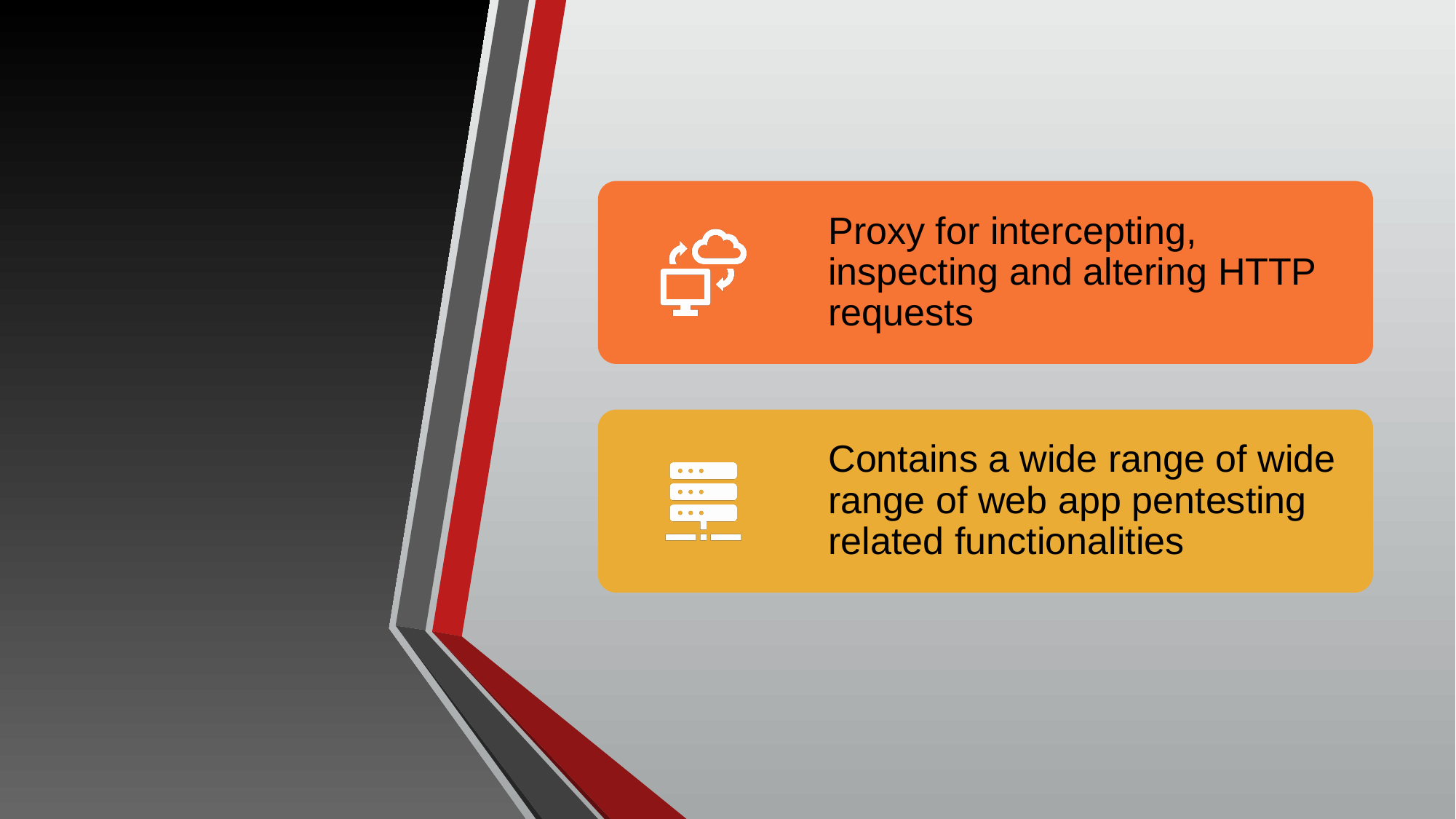

Proxy for intercepting, inspecting and altering HTTP requests
Contains a wide range of wide range of web app pentesting related functionalities